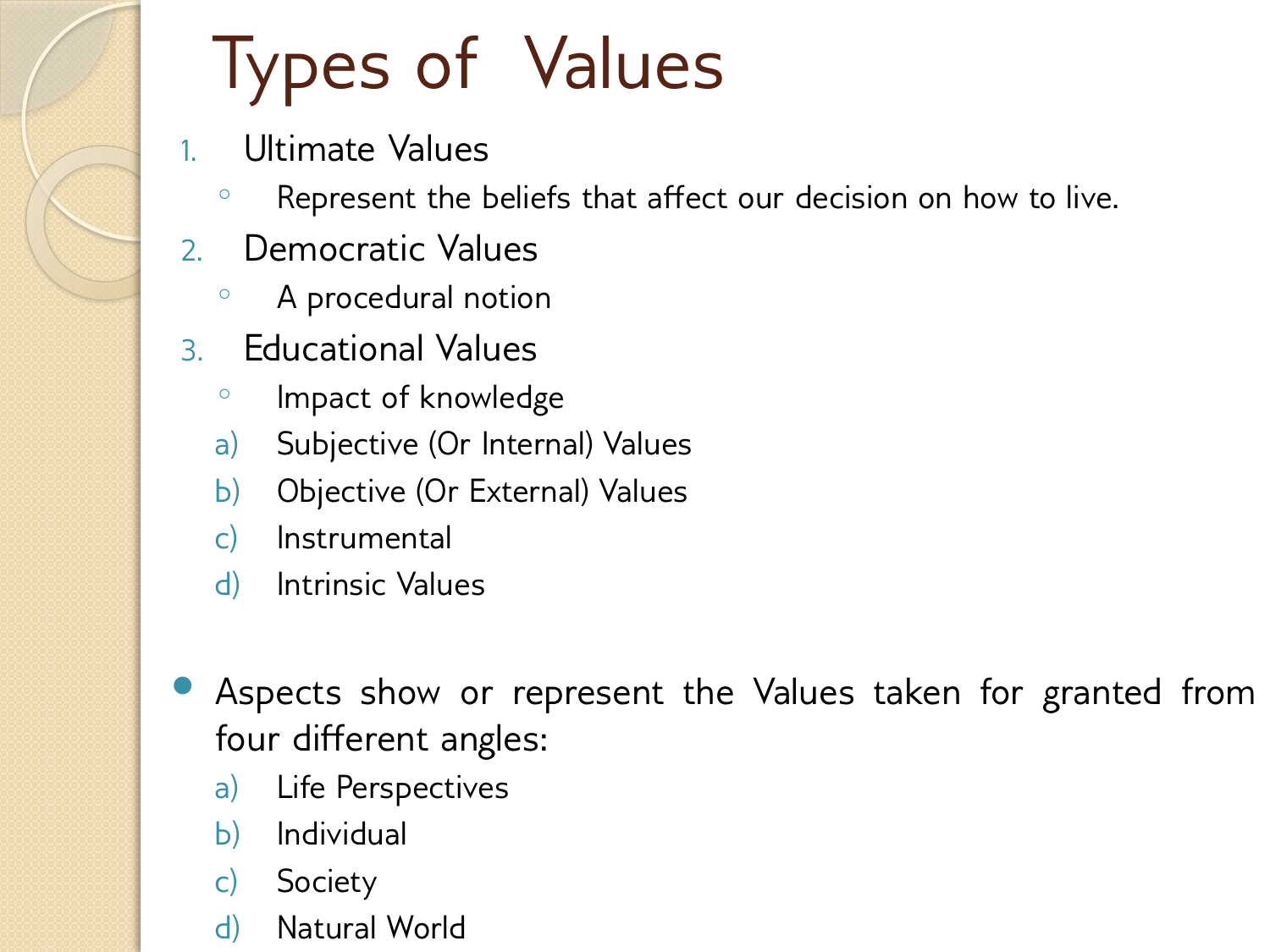

# Types of  Values
Ultimate Values
Represent the beliefs that affect our decision on how to live.
Democratic Values
A procedural notion
Educational Values
Impact of knowledge
Subjective (Or Internal) Values
Objective (Or External) Values
Instrumental
Intrinsic Values

Aspects show or represent the Values taken for granted from four different angles:
Life Perspectives
Individual
Society
Natural World